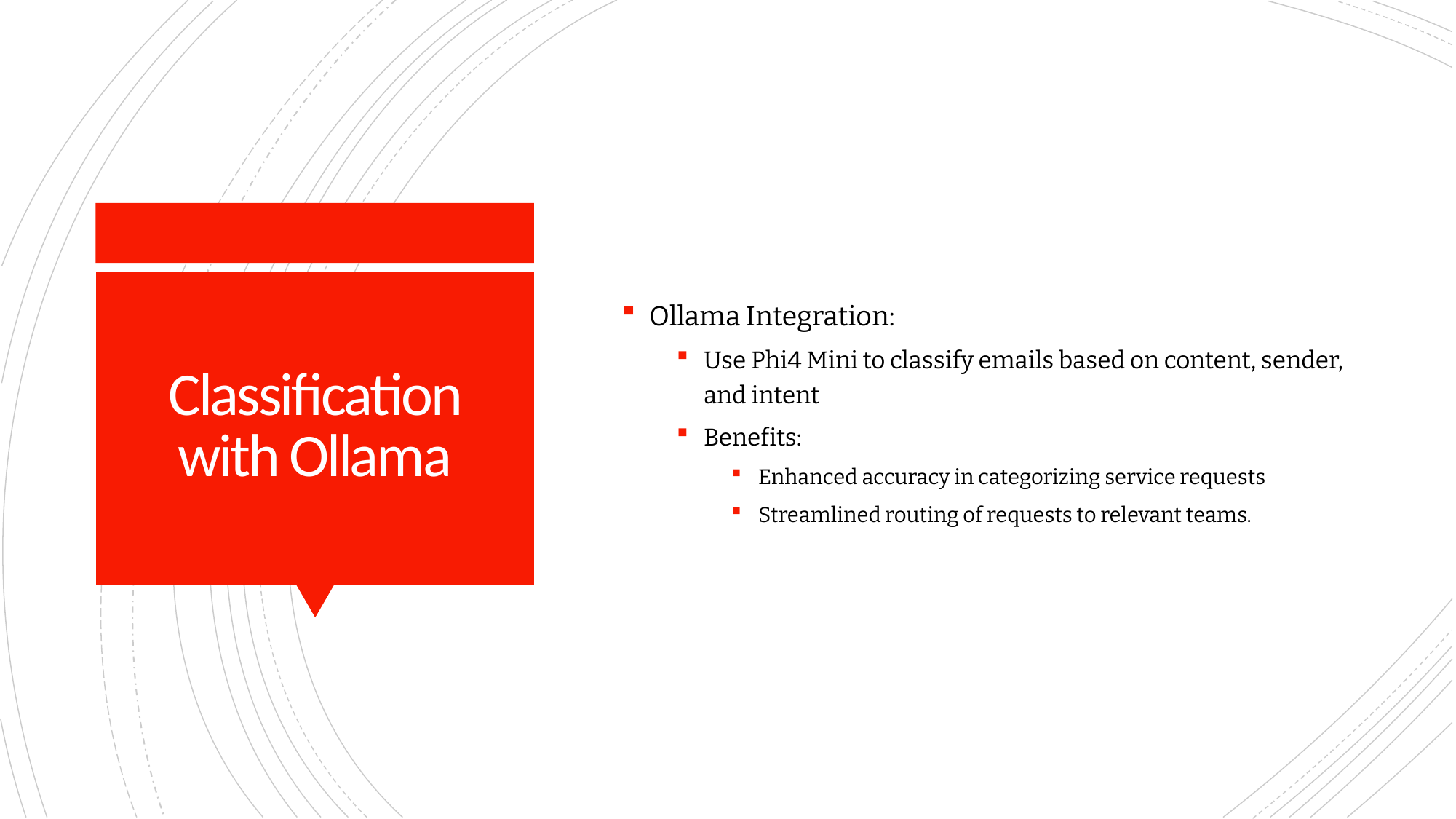

Ollama Integration:
Use Phi4 Mini to classify emails based on content, sender, and intent
Benefits:
Enhanced accuracy in categorizing service requests
Streamlined routing of requests to relevant teams.
# Classification with Ollama